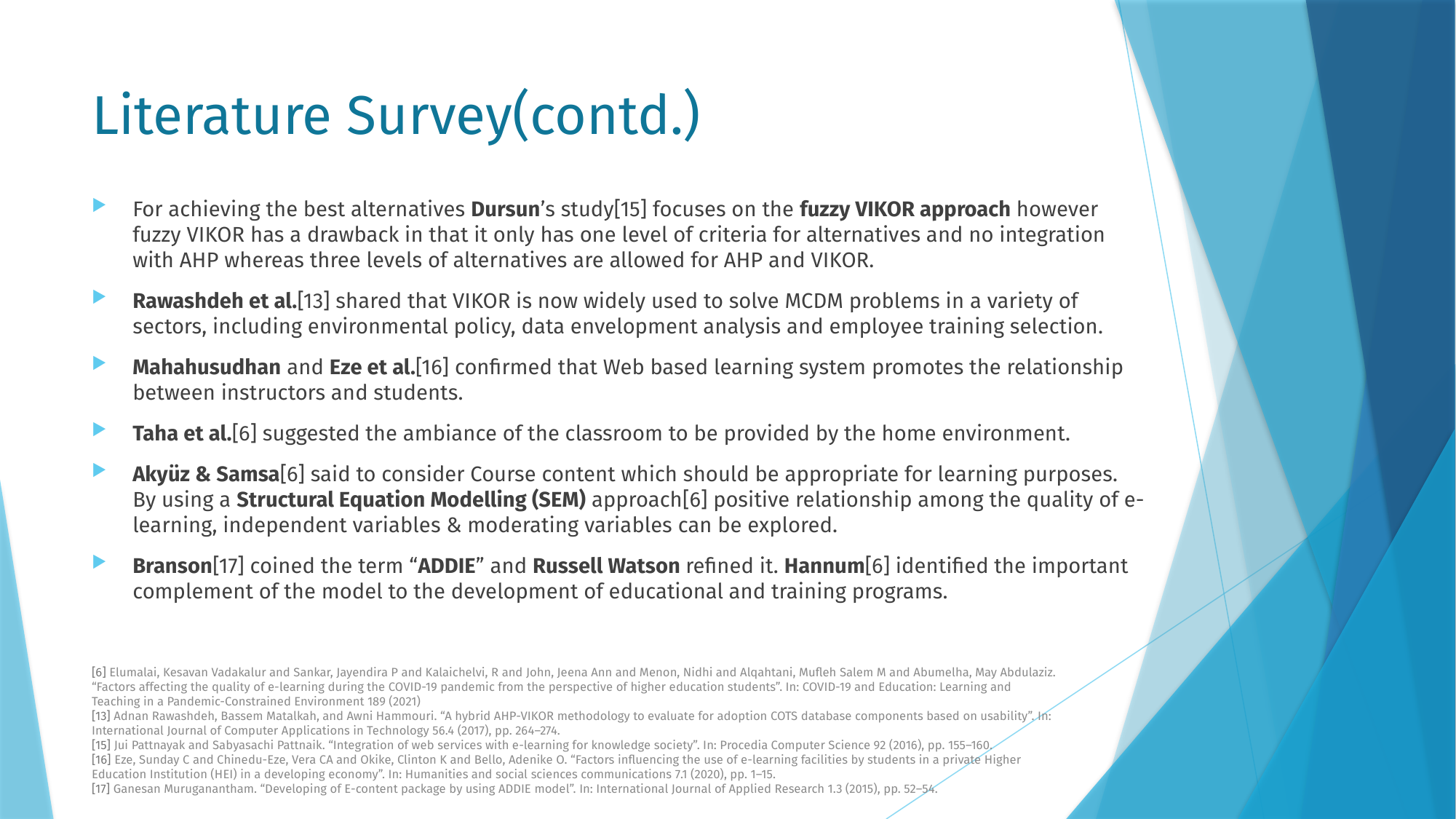

# Literature Survey(contd.)
For achieving the best alternatives Dursun’s study[15] focuses on the fuzzy VIKOR approach however fuzzy VIKOR has a drawback in that it only has one level of criteria for alternatives and no integration with AHP whereas three levels of alternatives are allowed for AHP and VIKOR.
Rawashdeh et al.[13] shared that VIKOR is now widely used to solve MCDM problems in a variety of sectors, including environmental policy, data envelopment analysis and employee training selection.
Mahahusudhan and Eze et al.[16] confirmed that Web based learning system promotes the relationship between instructors and students.
Taha et al.[6] suggested the ambiance of the classroom to be provided by the home environment.
Akyüz & Samsa[6] said to consider Course content which should be appropriate for learning purposes. By using a Structural Equation Modelling (SEM) approach[6] positive relationship among the quality of e-learning, independent variables & moderating variables can be explored.
Branson[17] coined the term “ADDIE” and Russell Watson refined it. Hannum[6] identified the important complement of the model to the development of educational and training programs.

[6] Elumalai, Kesavan Vadakalur and Sankar, Jayendira P and Kalaichelvi, R and John, Jeena Ann and Menon, Nidhi and Alqahtani, Mufleh Salem M and Abumelha, May Abdulaziz. “Factors affecting the quality of e-learning during the COVID-19 pandemic from the perspective of higher education students”. In: COVID-19 and Education: Learning and Teaching in a Pandemic-Constrained Environment 189 (2021)
[13] Adnan Rawashdeh, Bassem Matalkah, and Awni Hammouri. “A hybrid AHP-VIKOR methodology to evaluate for adoption COTS database components based on usability”. In: International Journal of Computer Applications in Technology 56.4 (2017), pp. 264–274.
[15] Jui Pattnayak and Sabyasachi Pattnaik. “Integration of web services with e-learning for knowledge society”. In: Procedia Computer Science 92 (2016), pp. 155–160.
[16] Eze, Sunday C and Chinedu-Eze, Vera CA and Okike, Clinton K and Bello, Adenike O. “Factors influencing the use of e-learning facilities by students in a private Higher Education Institution (HEI) in a developing economy”. In: Humanities and social sciences communications 7.1 (2020), pp. 1–15.
[17] Ganesan Muruganantham. “Developing of E-content package by using ADDIE model”. In: International Journal of Applied Research 1.3 (2015), pp. 52–54.